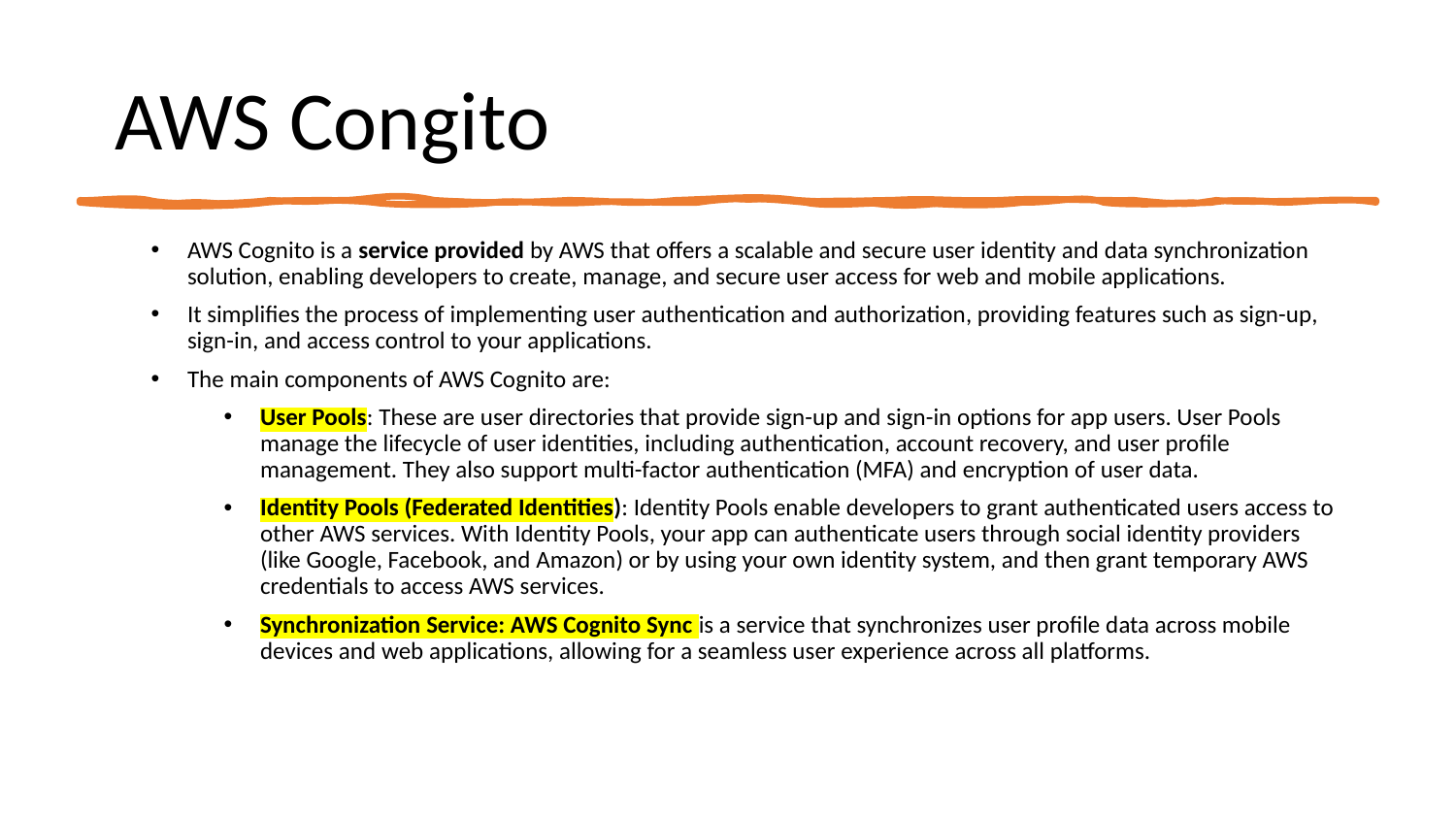

# AWS Congito

AWS Cognito is a service provided by AWS that offers a scalable and secure user identity and data synchronization solution, enabling developers to create, manage, and secure user access for web and mobile applications.
It simplifies the process of implementing user authentication and authorization, providing features such as sign-up, sign-in, and access control to your applications.
The main components of AWS Cognito are:
User Pools: These are user directories that provide sign-up and sign-in options for app users. User Pools manage the lifecycle of user identities, including authentication, account recovery, and user profile management. They also support multi-factor authentication (MFA) and encryption of user data.
Identity Pools (Federated Identities): Identity Pools enable developers to grant authenticated users access to other AWS services. With Identity Pools, your app can authenticate users through social identity providers (like Google, Facebook, and Amazon) or by using your own identity system, and then grant temporary AWS credentials to access AWS services.
Synchronization Service: AWS Cognito Sync is a service that synchronizes user profile data across mobile devices and web applications, allowing for a seamless user experience across all platforms.